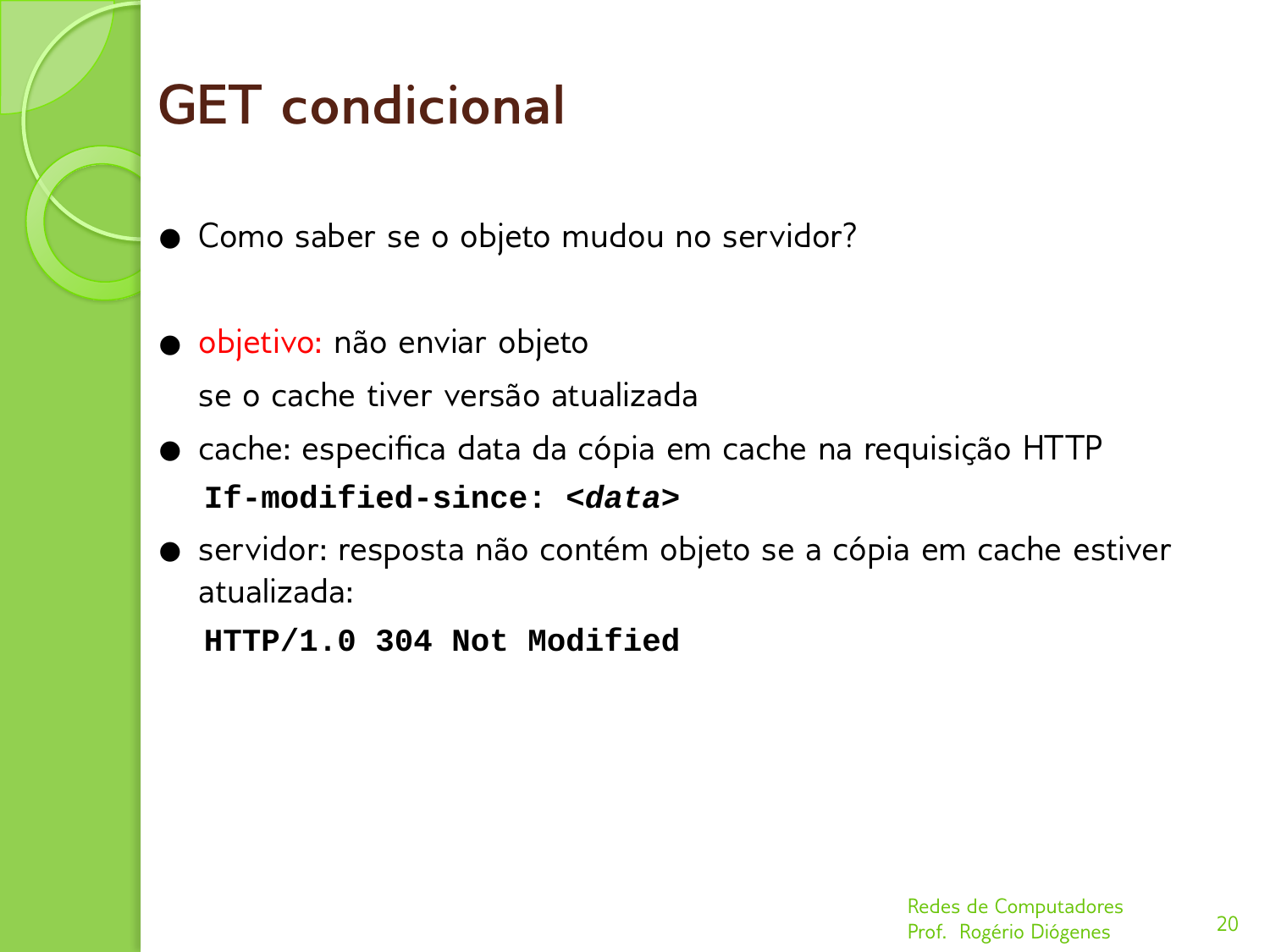

# GET condicional
Como saber se o objeto mudou no servidor?

objetivo: não enviar objeto
	se o cache tiver versão atualizada
cache: especifica data da cópia em cache na requisição HTTP
If-modified-since: <data>
servidor: resposta não contém objeto se a cópia em cache estiver atualizada:
HTTP/1.0 304 Not Modified
20
Redes de Computadores
Prof.  Rogério Diógenes